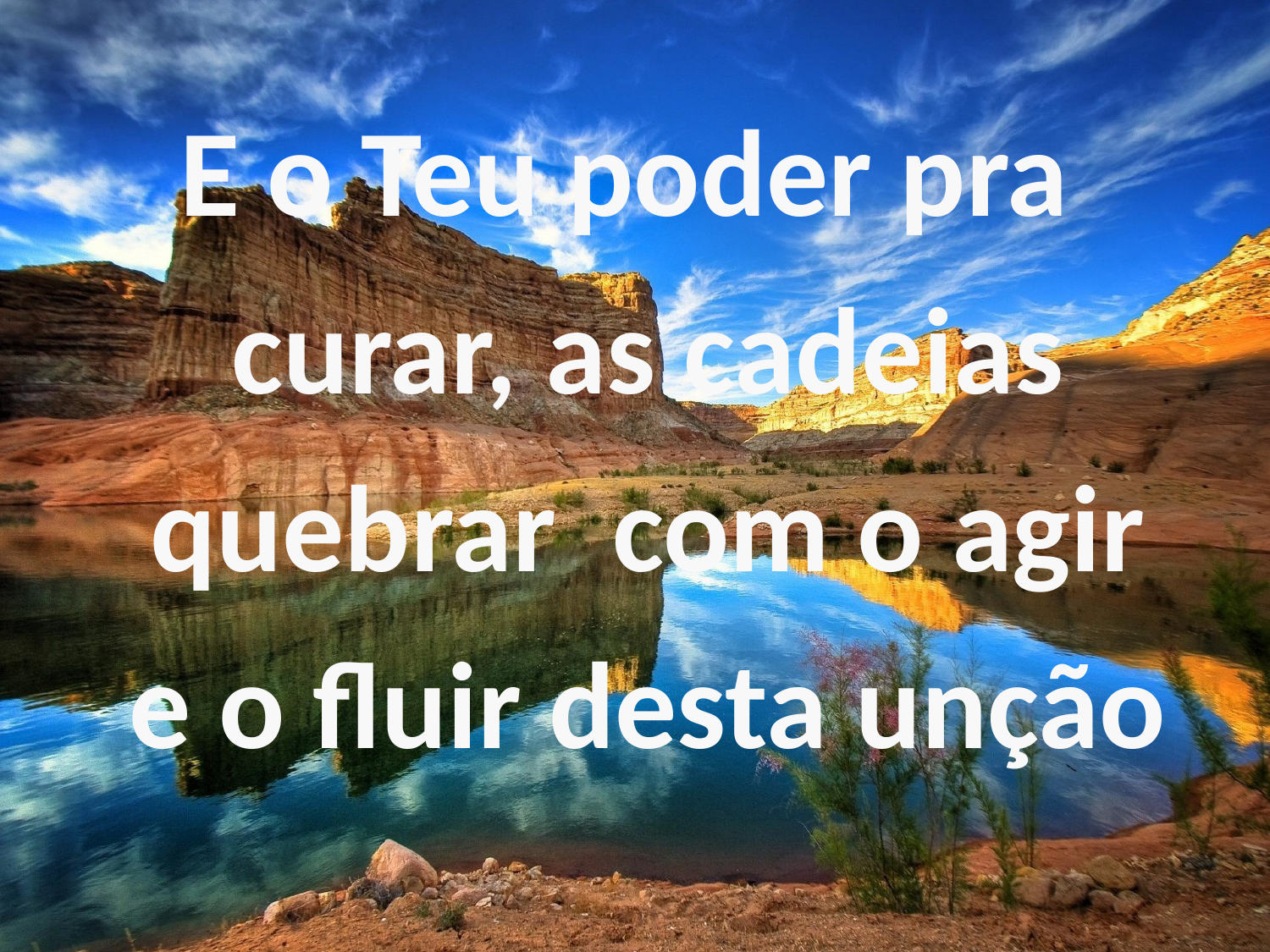

E o Teu poder pra curar, as cadeias quebrar  com o agir e o fluir desta unção